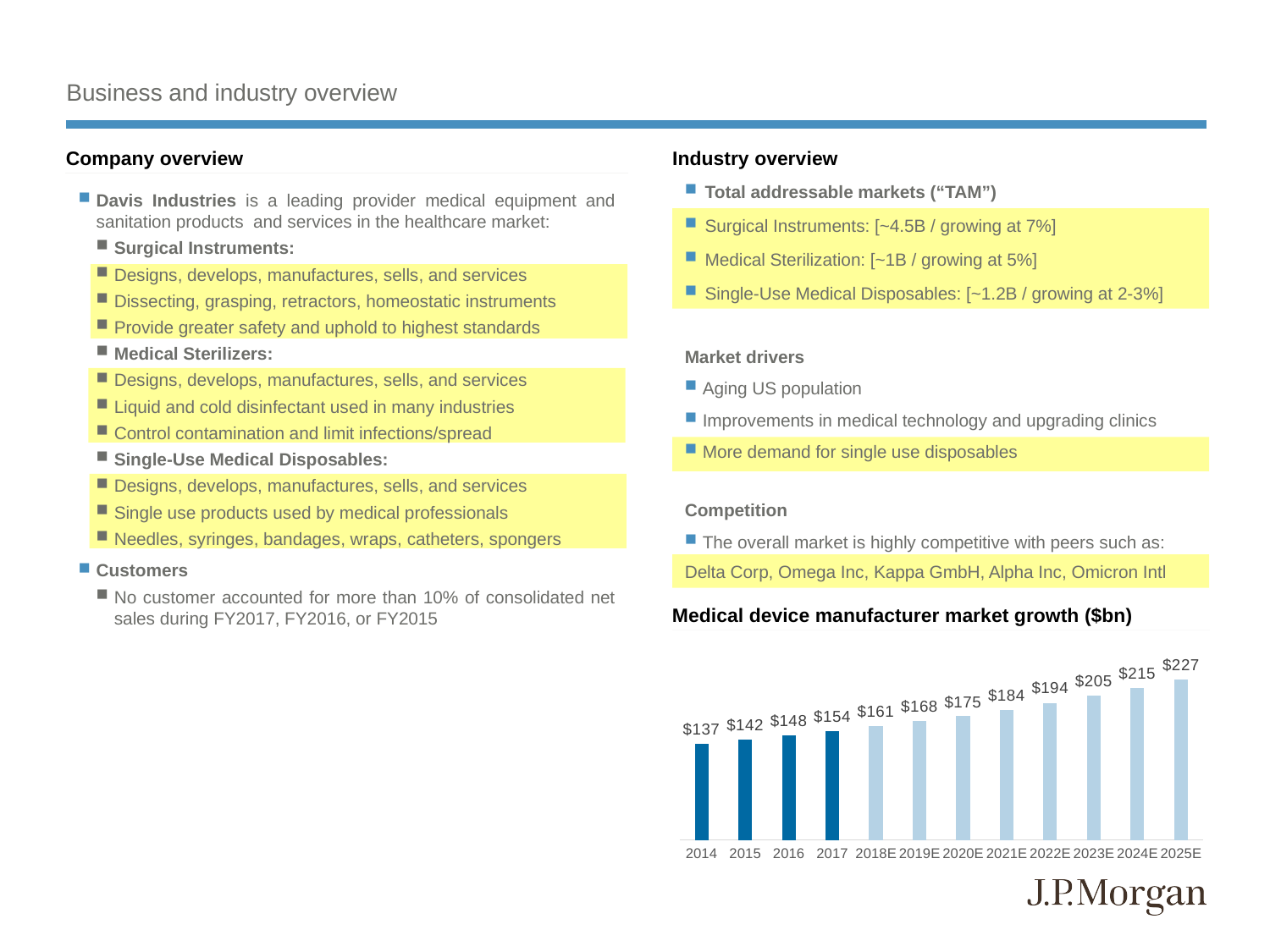

# Business and industry overview
Company overview
Industry overview
Total addressable markets (“TAM”)
Surgical Instruments: [~4.5B / growing at 7%]
Medical Sterilization: [~1B / growing at 5%]
Single-Use Medical Disposables: [~1.2B / growing at 2-3%]

Market drivers
Aging US population
Improvements in medical technology and upgrading clinics
More demand for single use disposables

Competition
The overall market is highly competitive with peers such as:
Davis Industries is a leading provider medical equipment and sanitation products  and services in the healthcare market:
Surgical Instruments:
Designs, develops, manufactures, sells, and services
Dissecting, grasping, retractors, homeostatic instruments
Provide greater safety and uphold to highest standards
Medical Sterilizers:
Designs, develops, manufactures, sells, and services
Liquid and cold disinfectant used in many industries
Control contamination and limit infections/spread
Single-Use Medical Disposables:
Designs, develops, manufactures, sells, and services
Single use products used by medical professionals
Needles, syringes, bandages, wraps, catheters, spongers
Customers
No customer accounted for more than 10% of consolidated net sales during FY2017, FY2016, or FY2015

Delta Corp, Omega Inc, Kappa GmbH, Alpha Inc, Omicron Intl
Medical device manufacturer market growth ($bn)

### Chart

| Category | Series 1 |
|---|---|
| 2014 | 136.5 |
| 2015 | 141.9 |
| 2016 | 147.9 |
| 2017 | 153.9 |
| 2018E | 161.0 |
| 2019E | 168.0 |
| 2020E | 175.1 |
| 2021E | 183.8 |
| 2022E | 194.2 |
| 2023E | 204.5 |
| 2024E | 214.9 |
| 2025E | 226.9 |